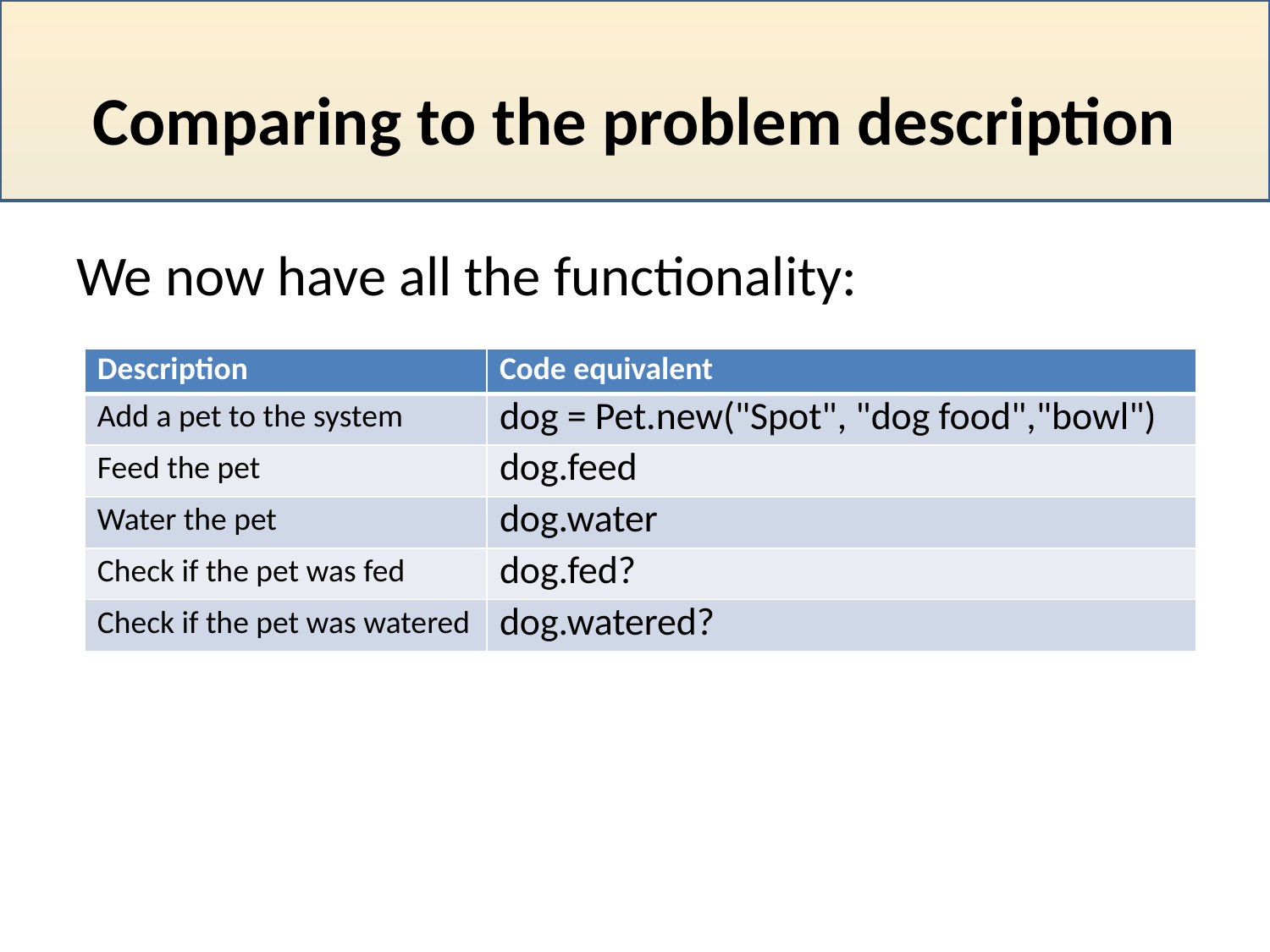

# Comparing to the problem description
We now have all the functionality:
| Description | Code equivalent |
| --- | --- |
| Add a pet to the system | dog = Pet.new("Spot", "dog food","bowl") |
| Feed the pet | dog.feed |
| Water the pet | dog.water |
| Check if the pet was fed | dog.fed? |
| Check if the pet was watered | dog.watered? |